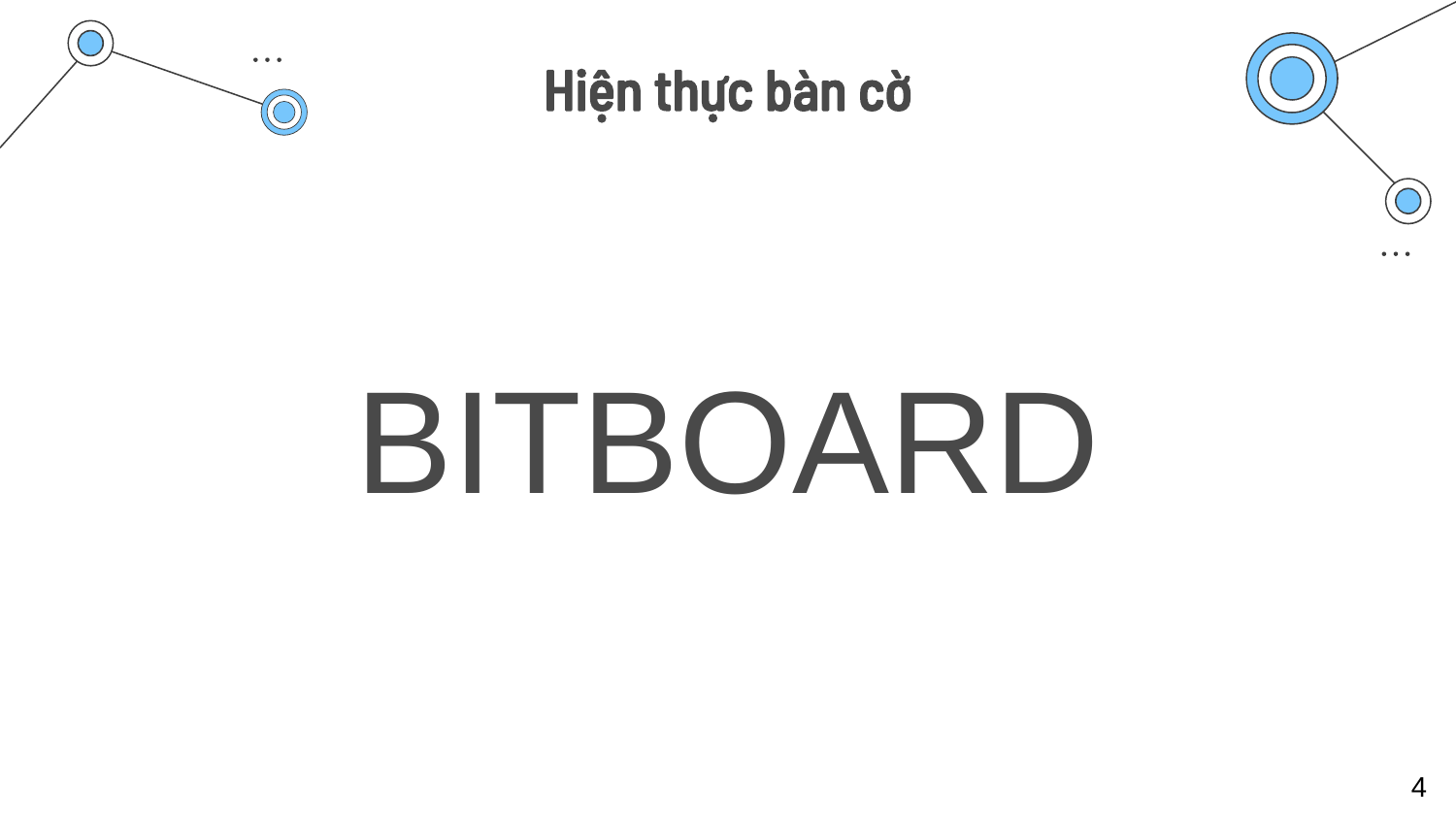

# Hiện thực bàn cờ
BITBOARD
4